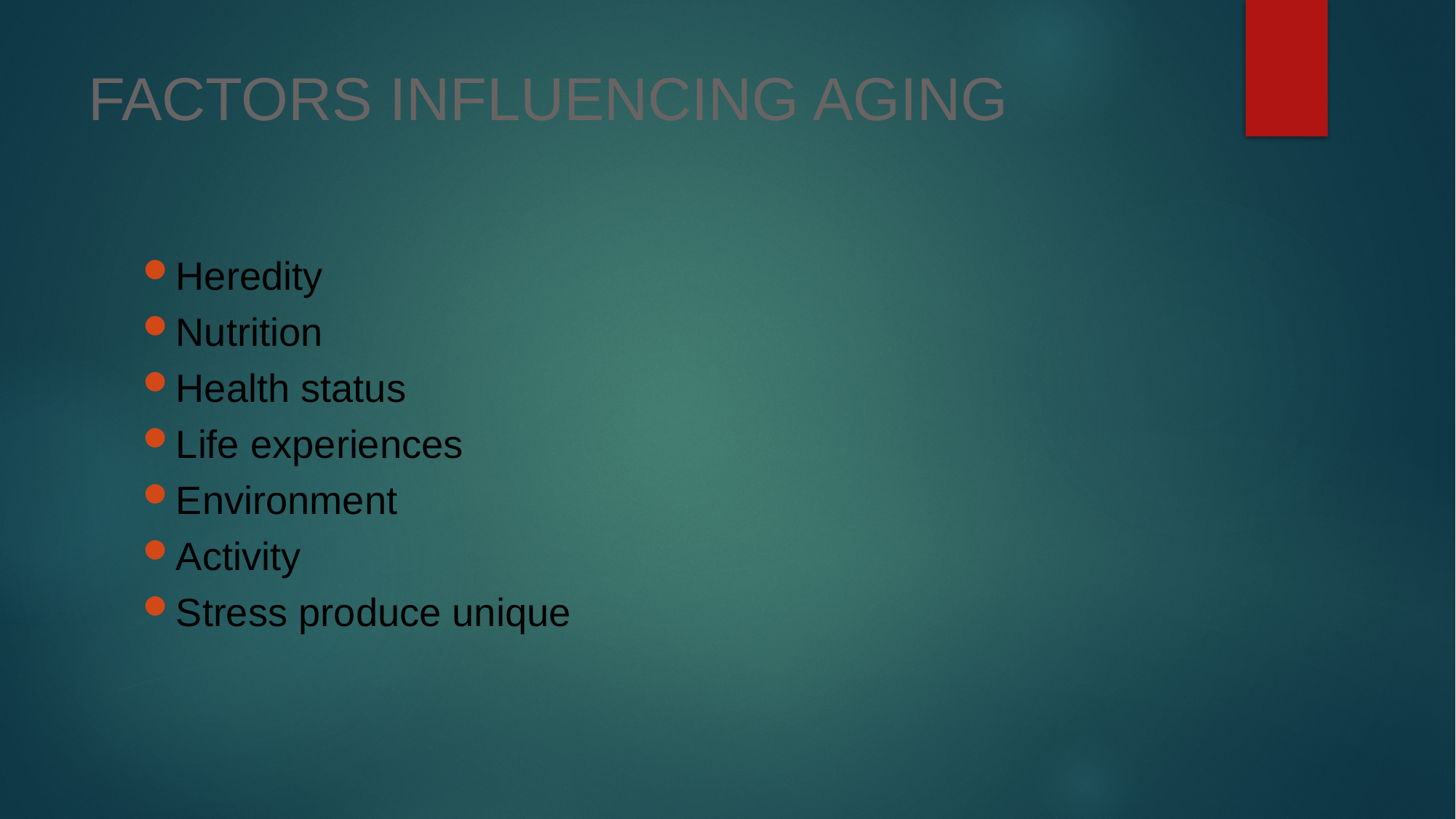

# FACTORS INFLUENCING AGING
Heredity
Nutrition
Health status
Life experiences
Environment
Activity
Stress produce unique